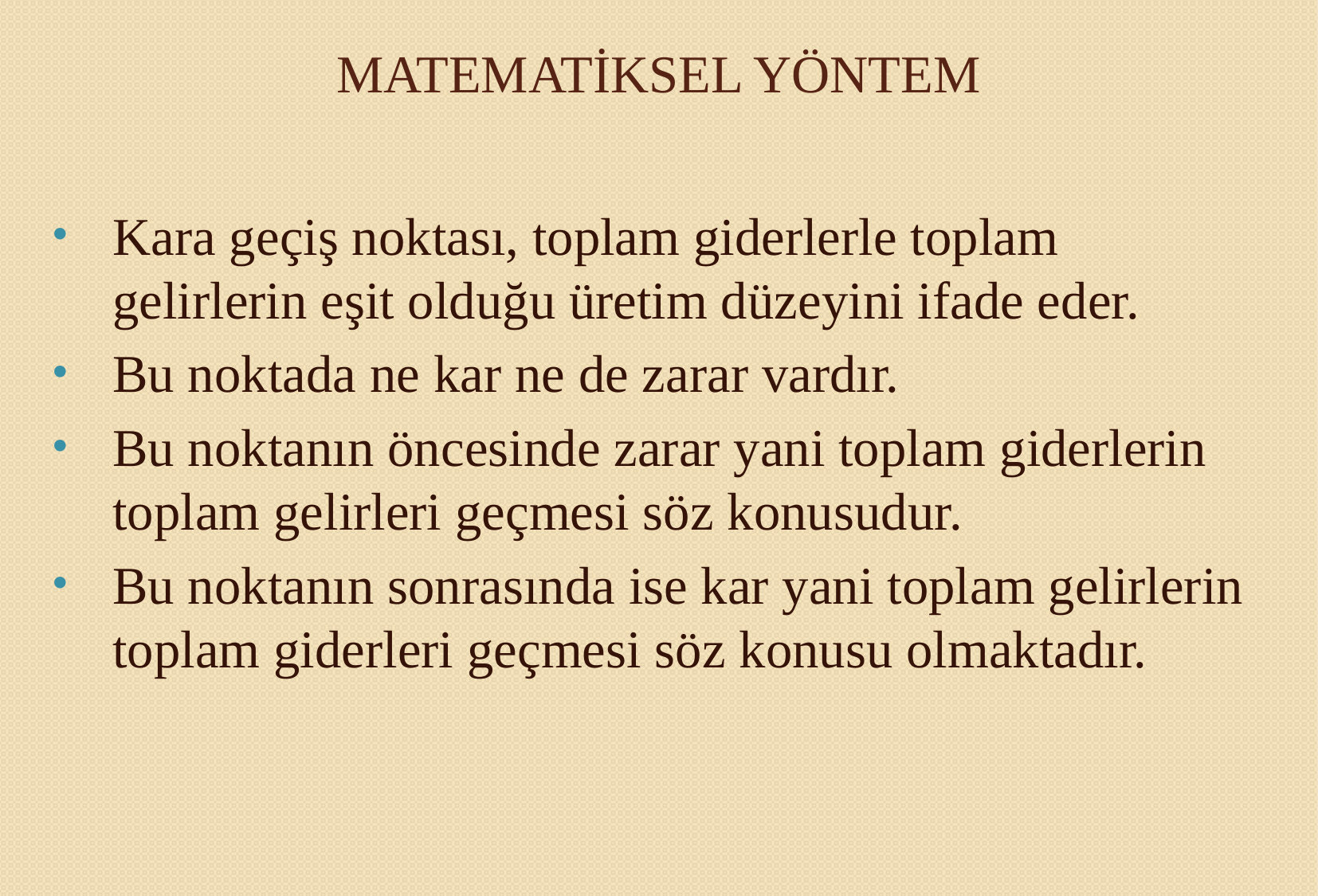

# MATEMATİKSEL YÖNTEM

Kara geçiş noktası, toplam giderlerle toplam gelirlerin eşit olduğu üretim düzeyini ifade eder.
Bu noktada ne kar ne de zarar vardır.
Bu noktanın öncesinde zarar yani toplam giderlerin toplam gelirleri geçmesi söz konusudur.
Bu noktanın sonrasında ise kar yani toplam gelirlerin toplam giderleri geçmesi söz konusu olmaktadır.